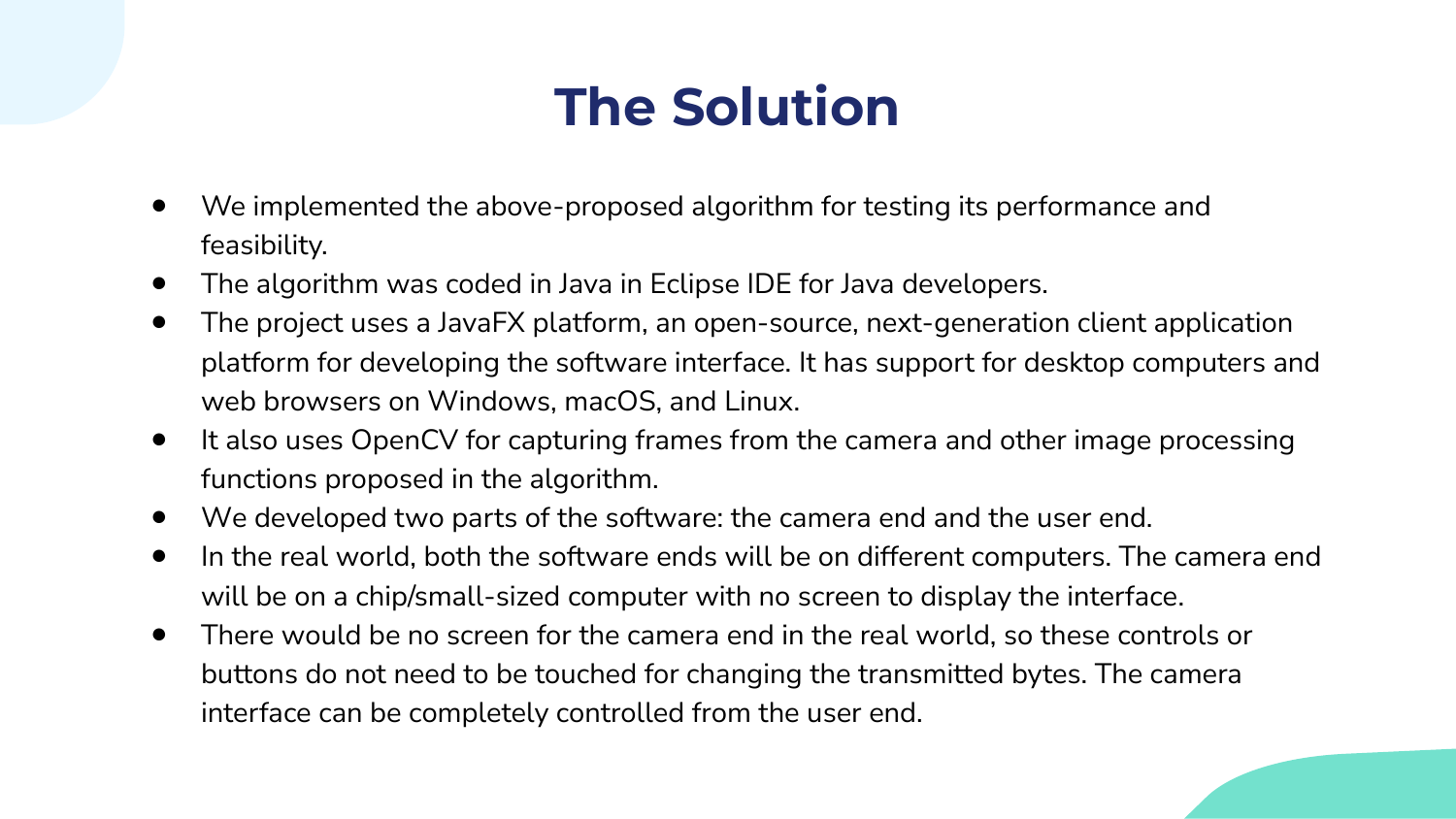

# The Solution
We implemented the above-proposed algorithm for testing its performance and feasibility.
The algorithm was coded in Java in Eclipse IDE for Java developers.
The project uses a JavaFX platform, an open-source, next-generation client application platform for developing the software interface. It has support for desktop computers and web browsers on Windows, macOS, and Linux.
It also uses OpenCV for capturing frames from the camera and other image processing functions proposed in the algorithm.
We developed two parts of the software: the camera end and the user end.
In the real world, both the software ends will be on different computers. The camera end will be on a chip/small-sized computer with no screen to display the interface.
There would be no screen for the camera end in the real world, so these controls or buttons do not need to be touched for changing the transmitted bytes. The camera interface can be completely controlled from the user end.